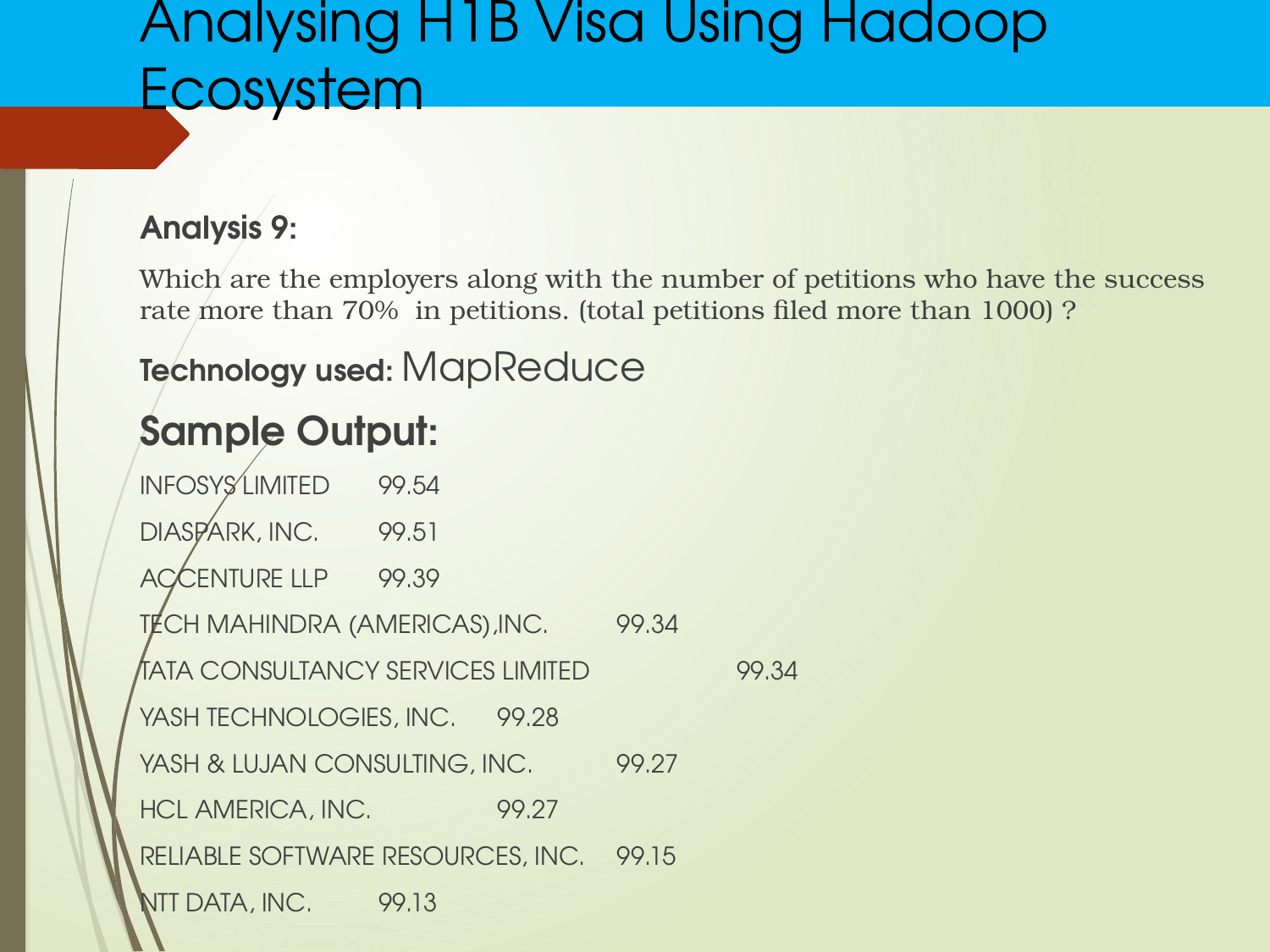

Analysing H1B Visa Using Hadoop Ecosystem
Analysis 9:
Which are the employers along with the number of petitions who have the success rate more than 70%  in petitions. (total petitions filed more than 1000) ?
Technology used: MapReduce
Sample Output:
INFOSYS LIMITED    					99.54
DIASPARK, INC.    					99.51
ACCENTURE LLP    					99.39
TECH MAHINDRA (AMERICAS),INC.    		99.34
TATA CONSULTANCY SERVICES LIMITED    	99.34
YASH TECHNOLOGIES, INC.    			99.28
YASH & LUJAN CONSULTING, INC.    		99.27
HCL AMERICA, INC.    				99.27
RELIABLE SOFTWARE RESOURCES, INC.    	99.15
NTT DATA, INC.    					99.13